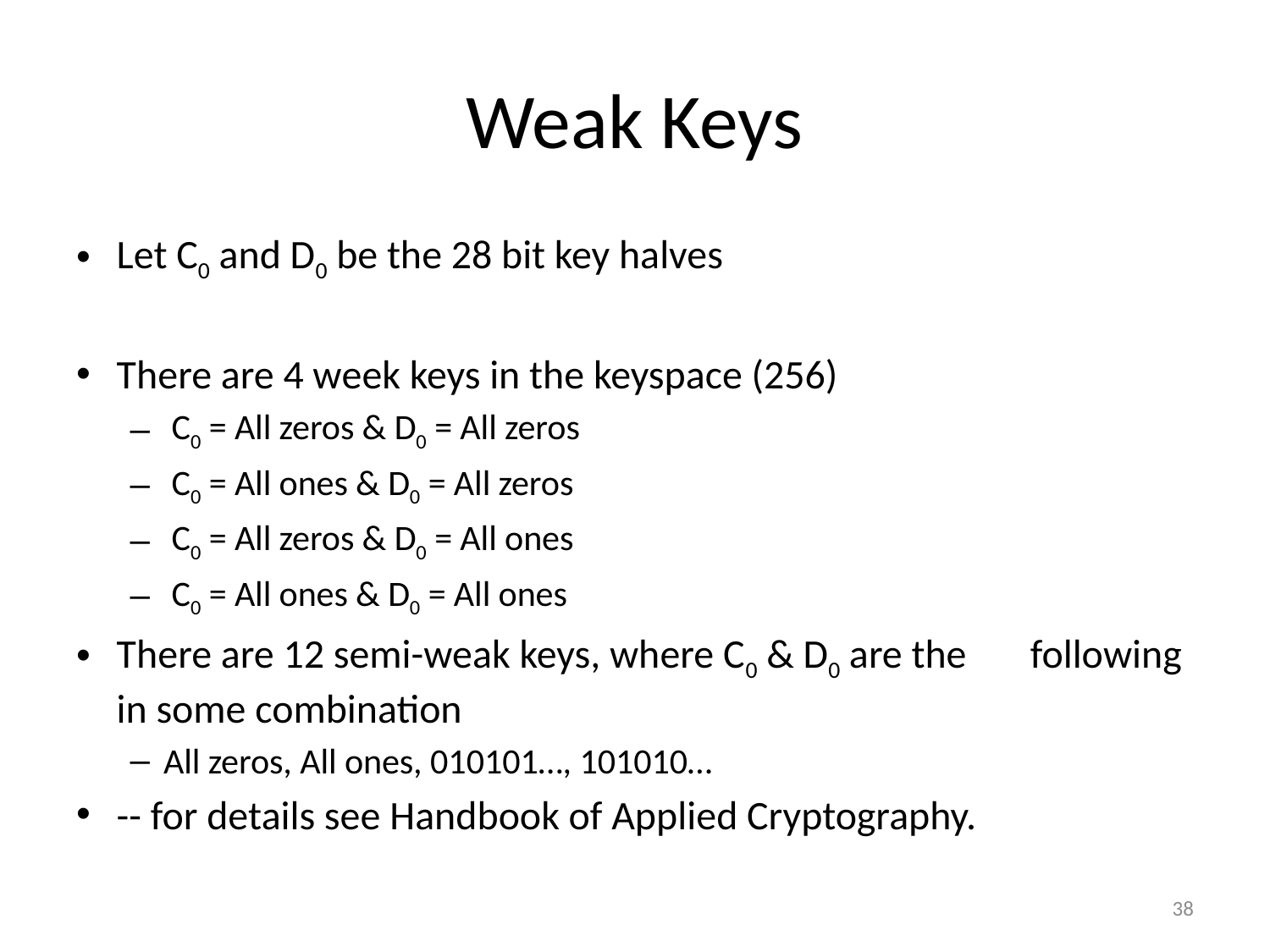

# Weak Keys
Let C0 and D0 be the 28 bit key halves

There are 4 week keys in the keyspace (256)
 C0 = All zeros & D0 = All zeros
 C0 = All ones & D0 = All zeros
 C0 = All zeros & D0 = All ones
 C0 = All ones & D0 = All ones
There are 12 semi-weak keys, where C0 & D0 are the       following in some combination
All zeros, All ones, 010101…, 101010…
-- for details see Handbook of Applied Cryptography.
38